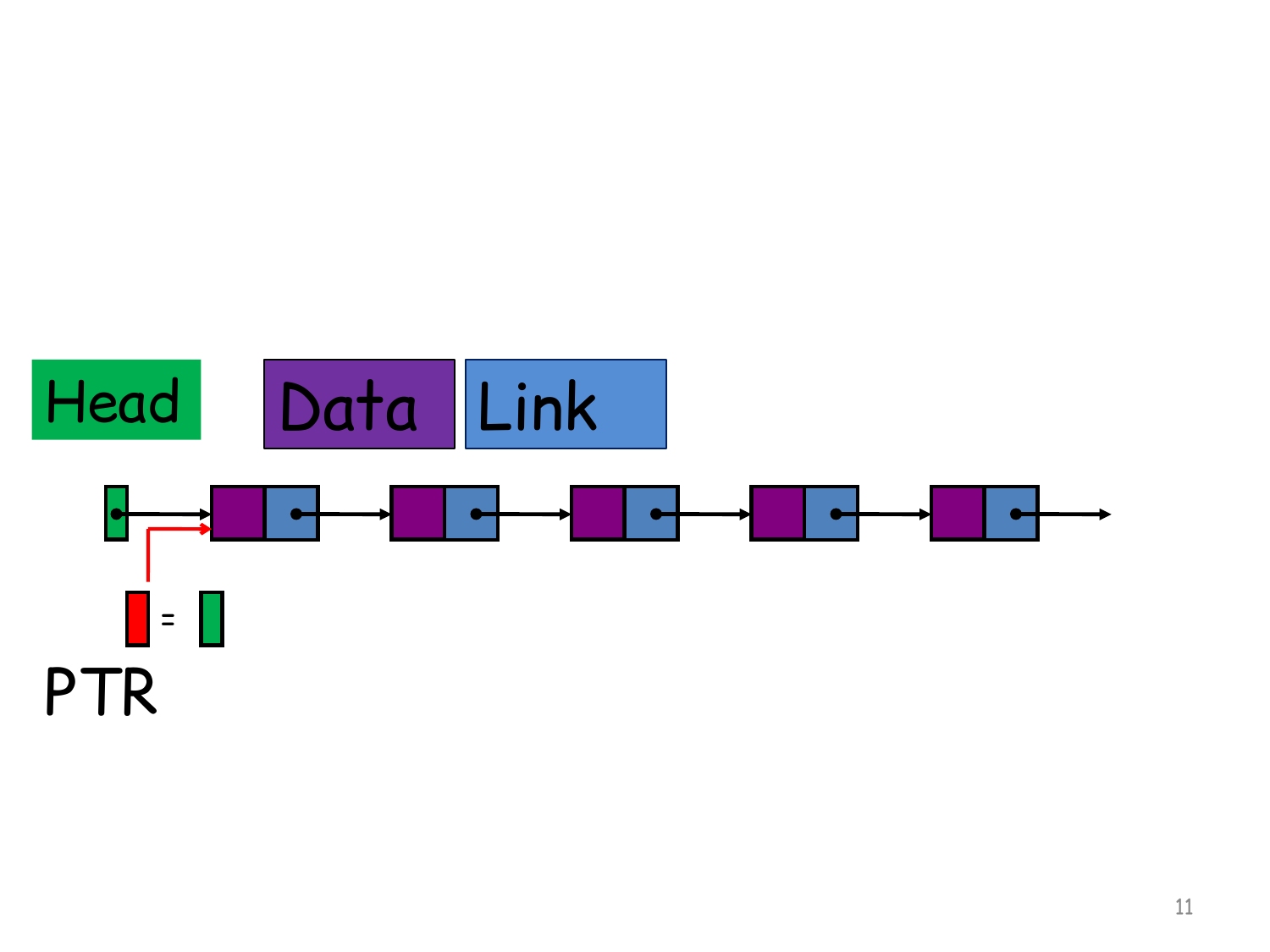

#

Head
Data
Link

=

PTR
11